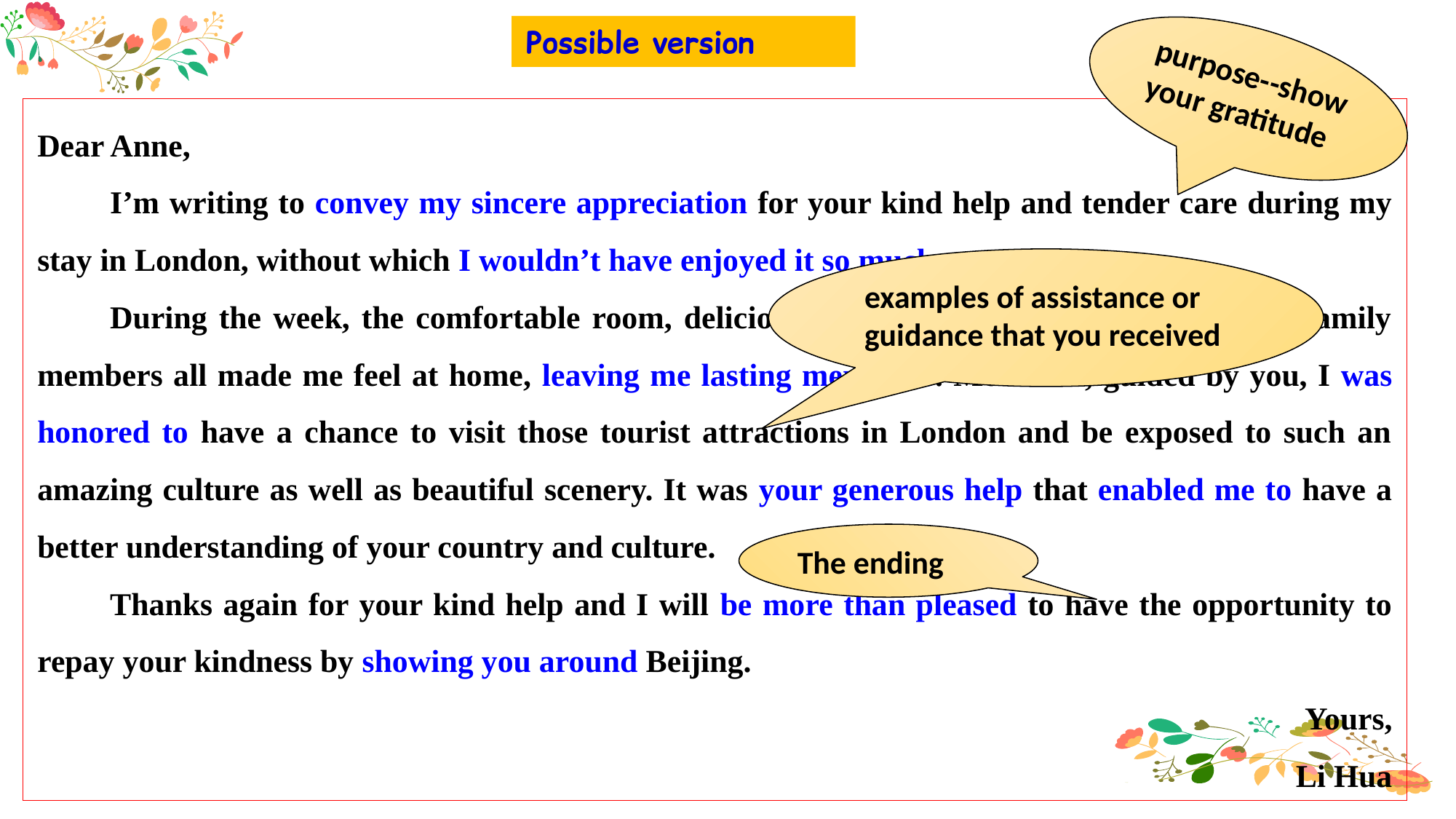

Possible version
purpose--show your gratitude
Dear Anne,
I’m writing to convey my sincere appreciation for your kind help and tender care during my stay in London, without which I wouldn’t have enjoyed it so much.
During the week, the comfortable room, delicious meals and especially your friendly family members all made me feel at home, leaving me lasting memories. Moreover, guided by you, I was honored to have a chance to visit those tourist attractions in London and be exposed to such an amazing culture as well as beautiful scenery. It was your generous help that enabled me to have a better understanding of your country and culture.
Thanks again for your kind help and I will be more than pleased to have the opportunity to repay your kindness by showing you around Beijing.
Yours,
Li Hua
examples of assistance or guidance that you received
The ending